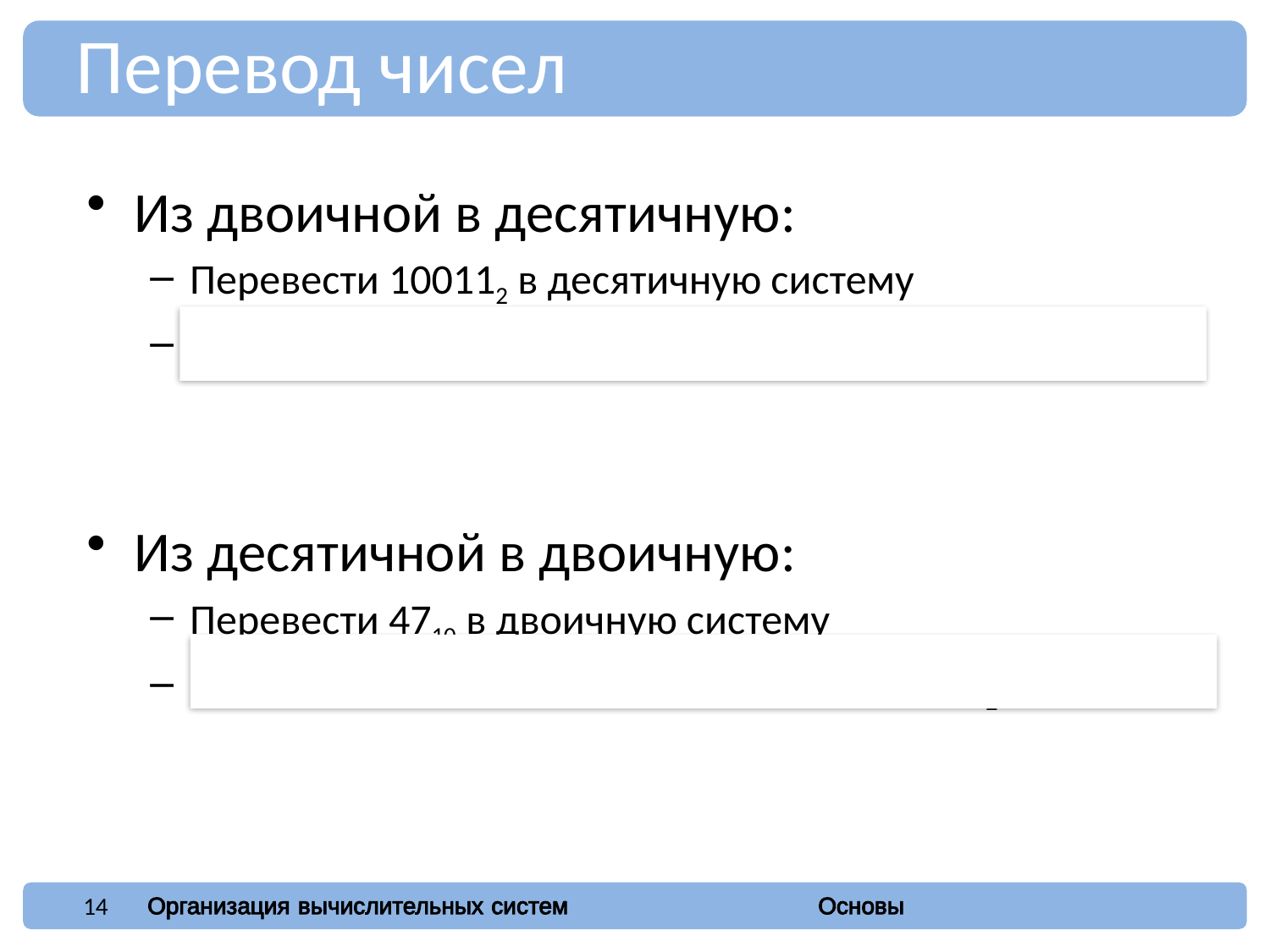

Перевод чисел

Из двоичной в десятичную:
Перевести 100112 в десятичную систему
16×1 + 8×0 + 4×0 + 2×1 + 1×1 = 1910

Из десятичной в двоичную:
Перевести 4710 в двоичную систему
32×1 + 16×0 + 8×1 + 4×1 + 2×1 + 1×1 = 1011112

14